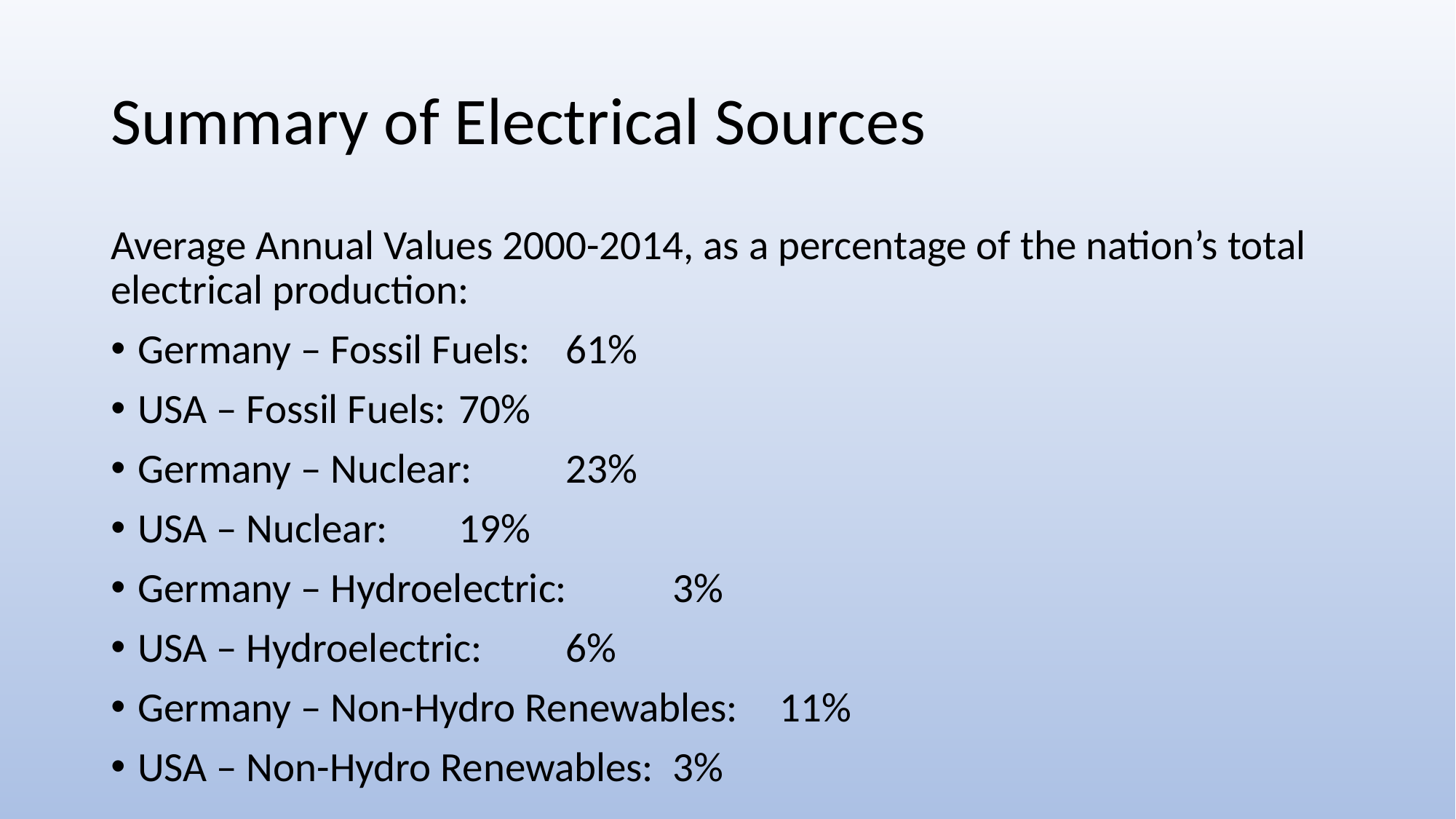

# Summary of Electrical Sources
Average Annual Values 2000-2014, as a percentage of the nation’s total electrical production:
Germany – Fossil Fuels: 			61%
USA – Fossil Fuels:				70%
Germany – Nuclear: 				23%
USA – Nuclear: 					19%
Germany – Hydroelectric: 			3%
USA – Hydroelectric: 				6%
Germany – Non-Hydro Renewables: 		11%
USA – Non-Hydro Renewables: 		3%